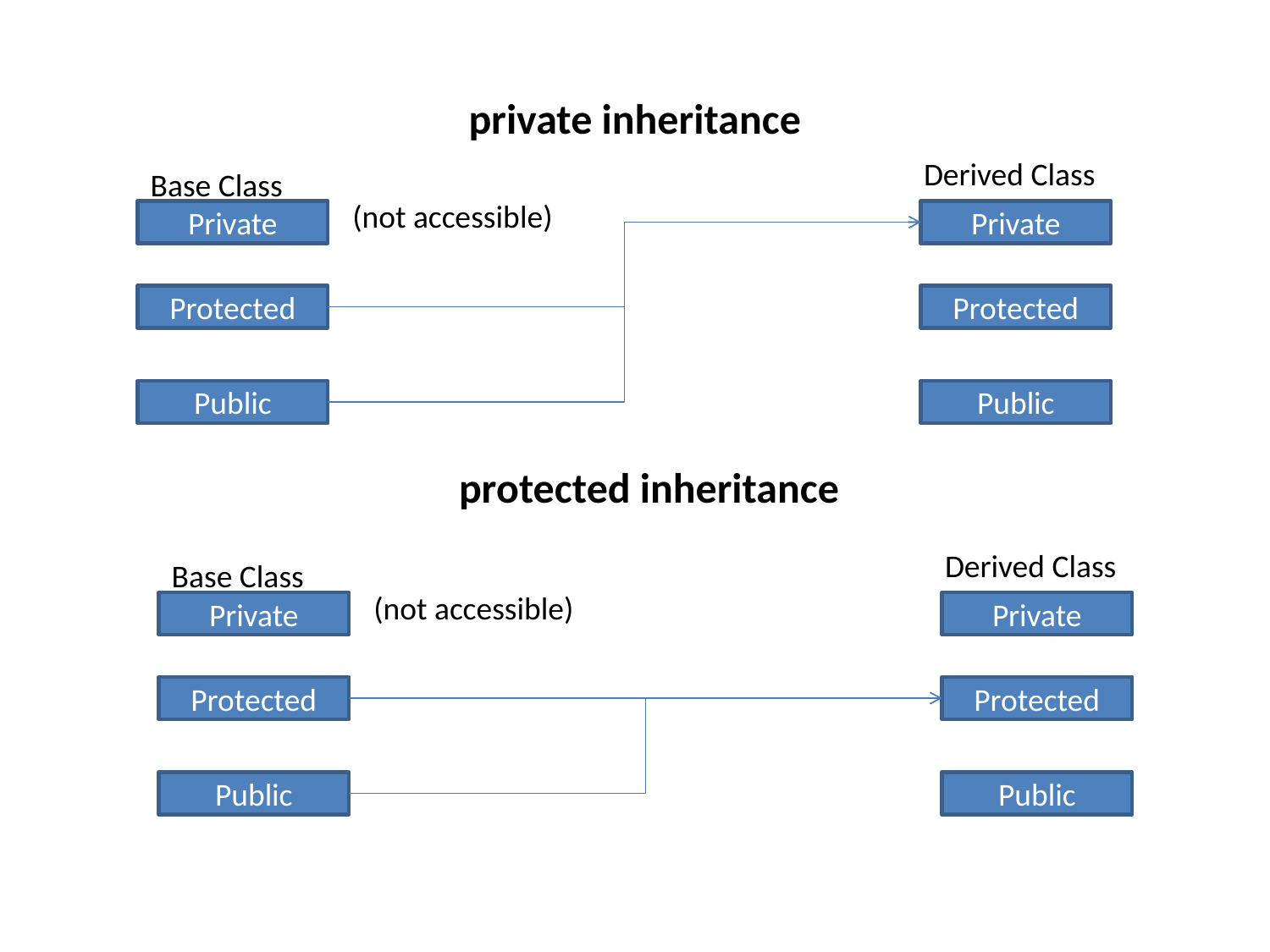

# private inheritance
Derived Class
   Base Class

(not accessible)
Private
Private
Protected
Protected
Public
Public
protected inheritance
Derived Class
   Base Class

(not accessible)
Private
Private
Protected
Protected
Public
Public